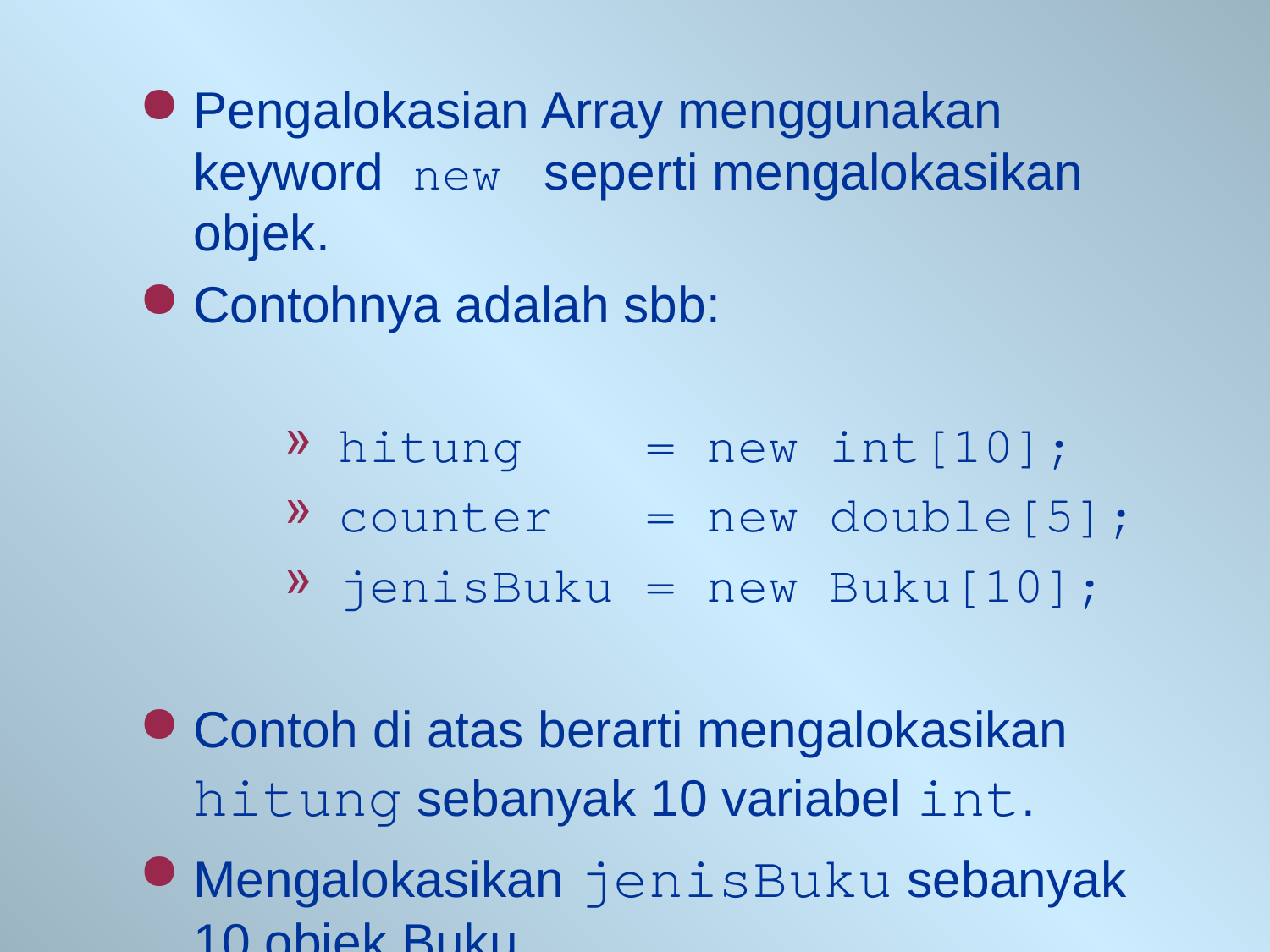

# Pengalokasian Array menggunakan keyword  new   seperti mengalokasikan objek.
Contohnya adalah sbb:

hitung    = new int[10];
counter   = new double[5];
jenisBuku = new Buku[10];

Contoh di atas berarti mengalokasikan hitung sebanyak 10 variabel int.
Mengalokasikan jenisBuku sebanyak 10 objek Buku.